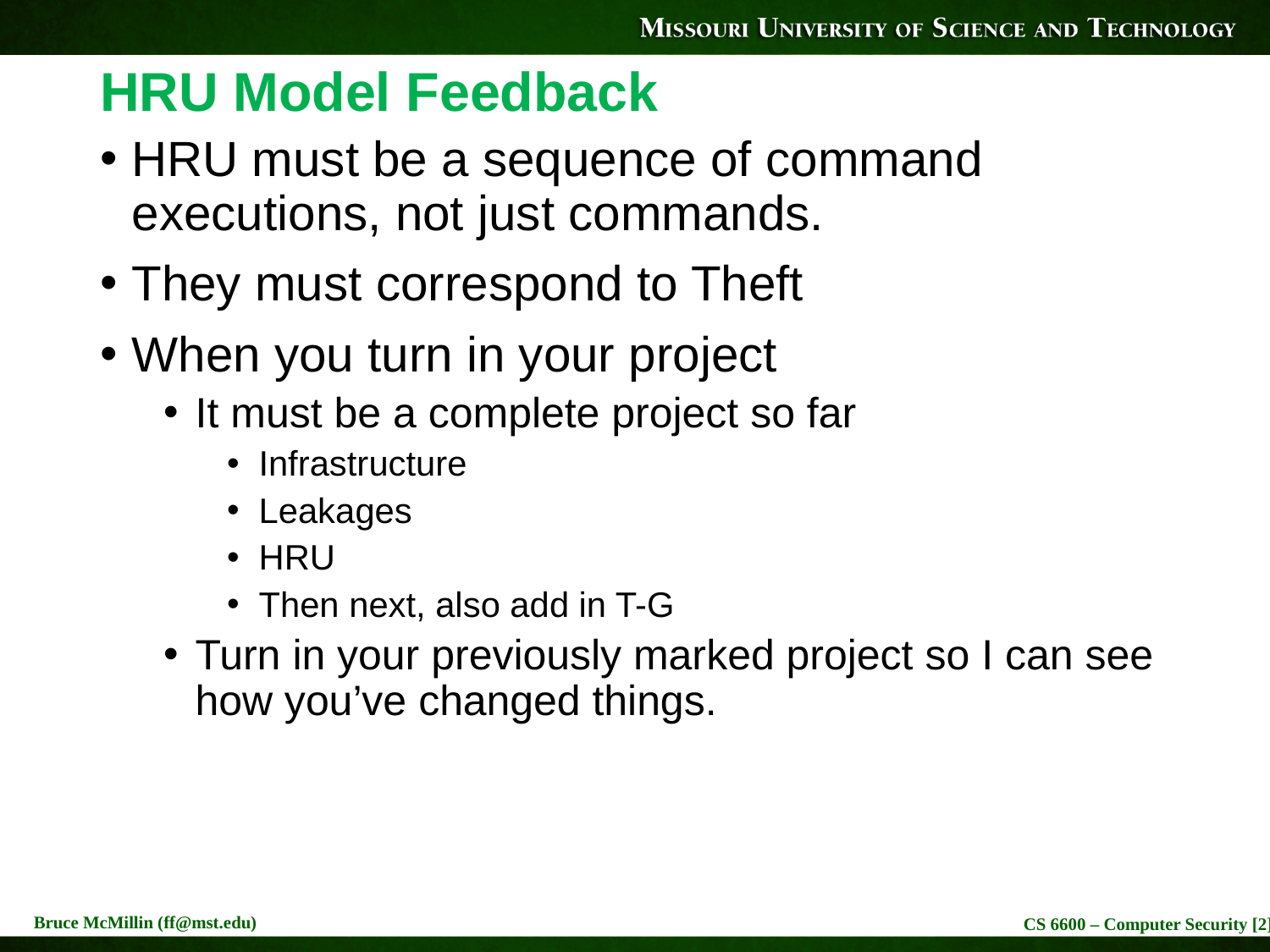

# HRU Model Feedback
HRU must be a sequence of command executions, not just commands.
They must correspond to Theft
When you turn in your project
It must be a complete project so far
Infrastructure
Leakages
HRU
Then next, also add in T-G
Turn in your previously marked project so I can see how you’ve changed things.